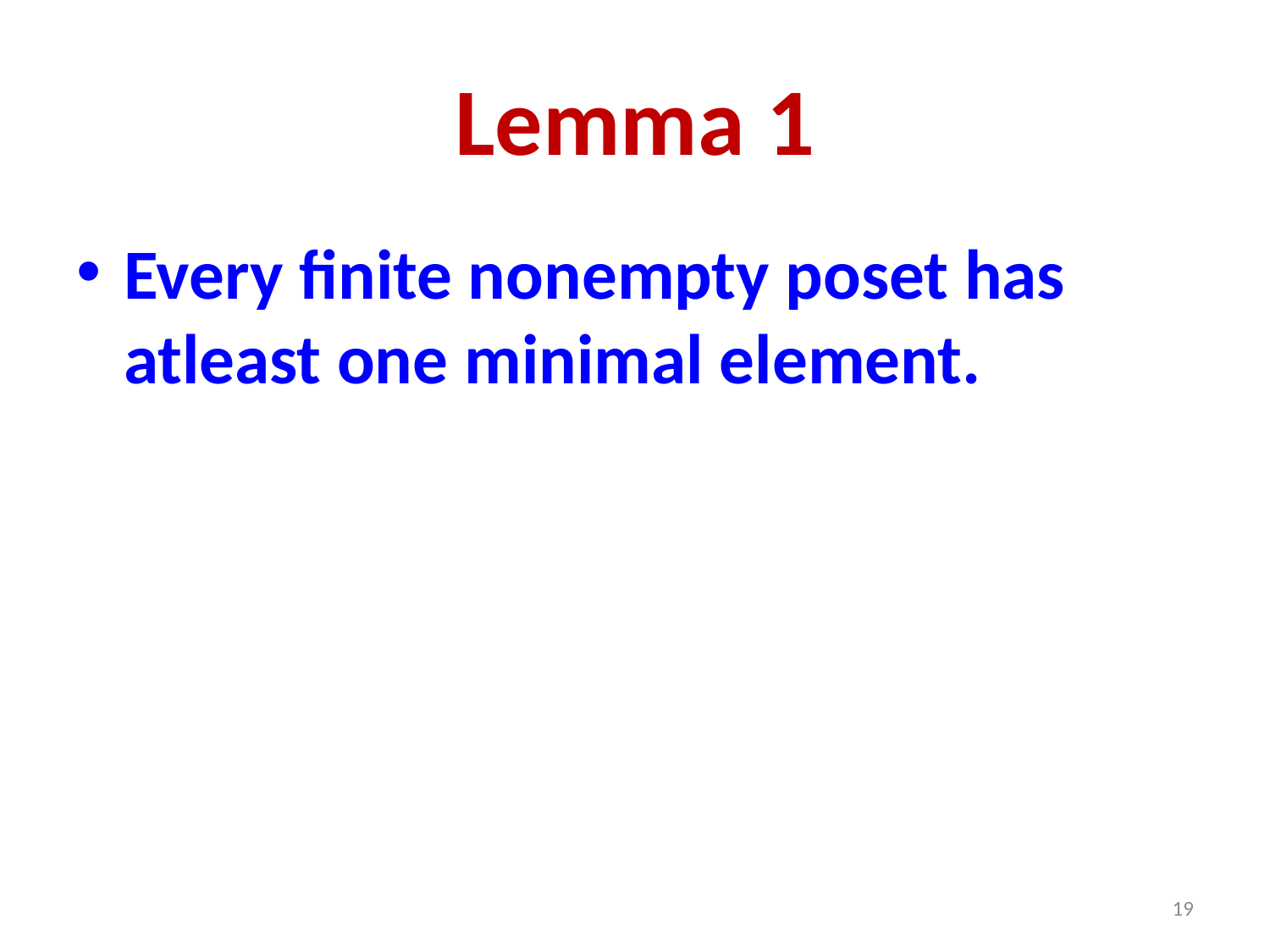

# Lemma 1
Every finite nonempty poset has atleast one minimal element.
19